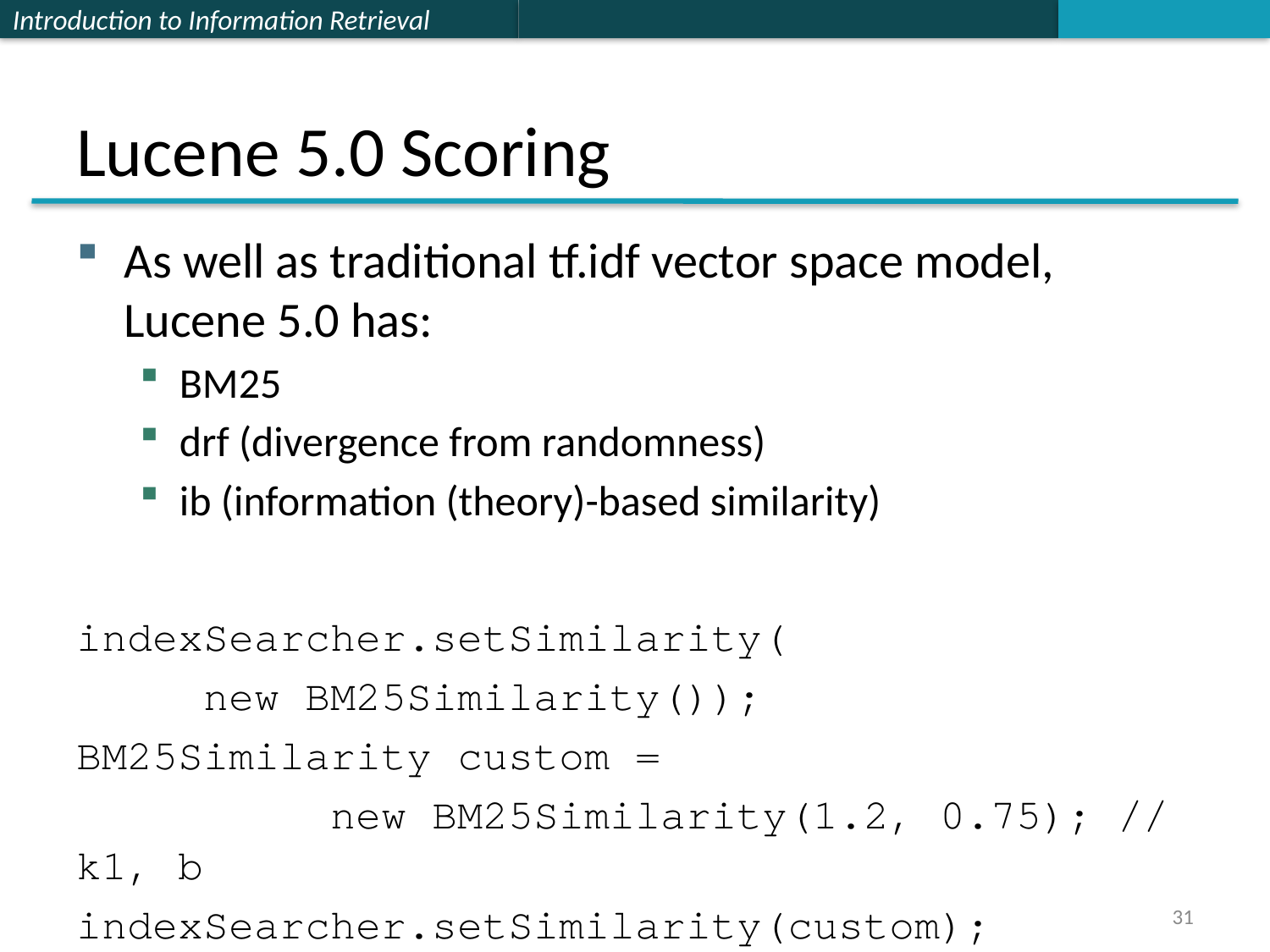

# Lucene 5.0 Scoring
As well as traditional tf.idf vector space model, Lucene 5.0 has:
BM25
drf (divergence from randomness)
ib (information (theory)-based similarity)

indexSearcher.setSimilarity(
    	new BM25Similarity());
BM25Similarity custom =
		new BM25Similarity(1.2, 0.75); // k1, b
indexSearcher.setSimilarity(custom);
31